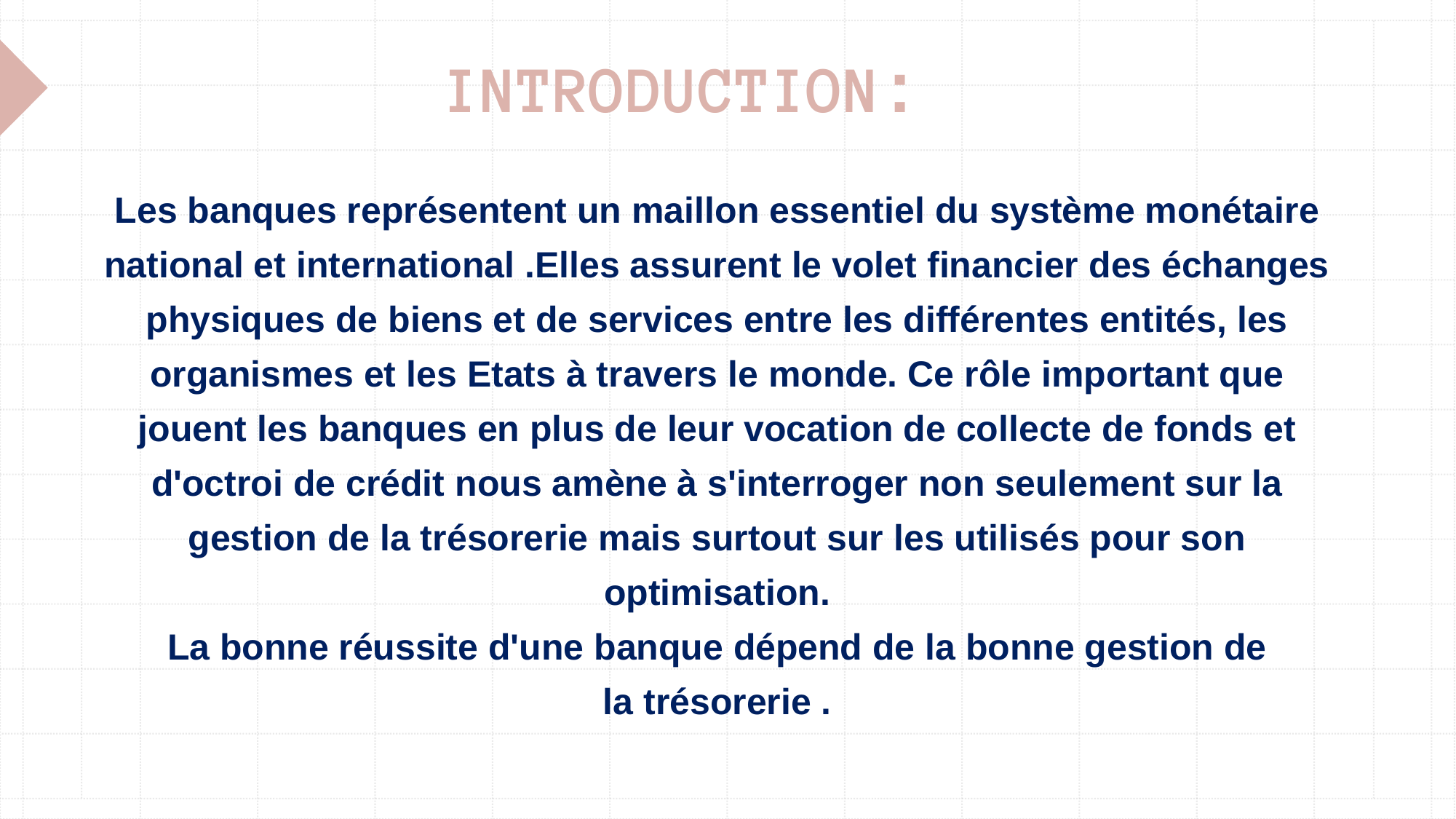

INTRODUCTION:

Les banques représentent un maillon essentiel du système monétaire national et international .Elles assurent le volet financier des échanges physiques de biens et de services entre les différentes entités, les organismes et les Etats à travers le monde. Ce rôle important que jouent les banques en plus de leur vocation de collecte de fonds et d'octroi de crédit nous amène à s'interroger non seulement sur la gestion de la trésorerie mais surtout sur les utilisés pour son optimisation.
La bonne réussite d'une banque dépend de la bonne gestion de la trésorerie .